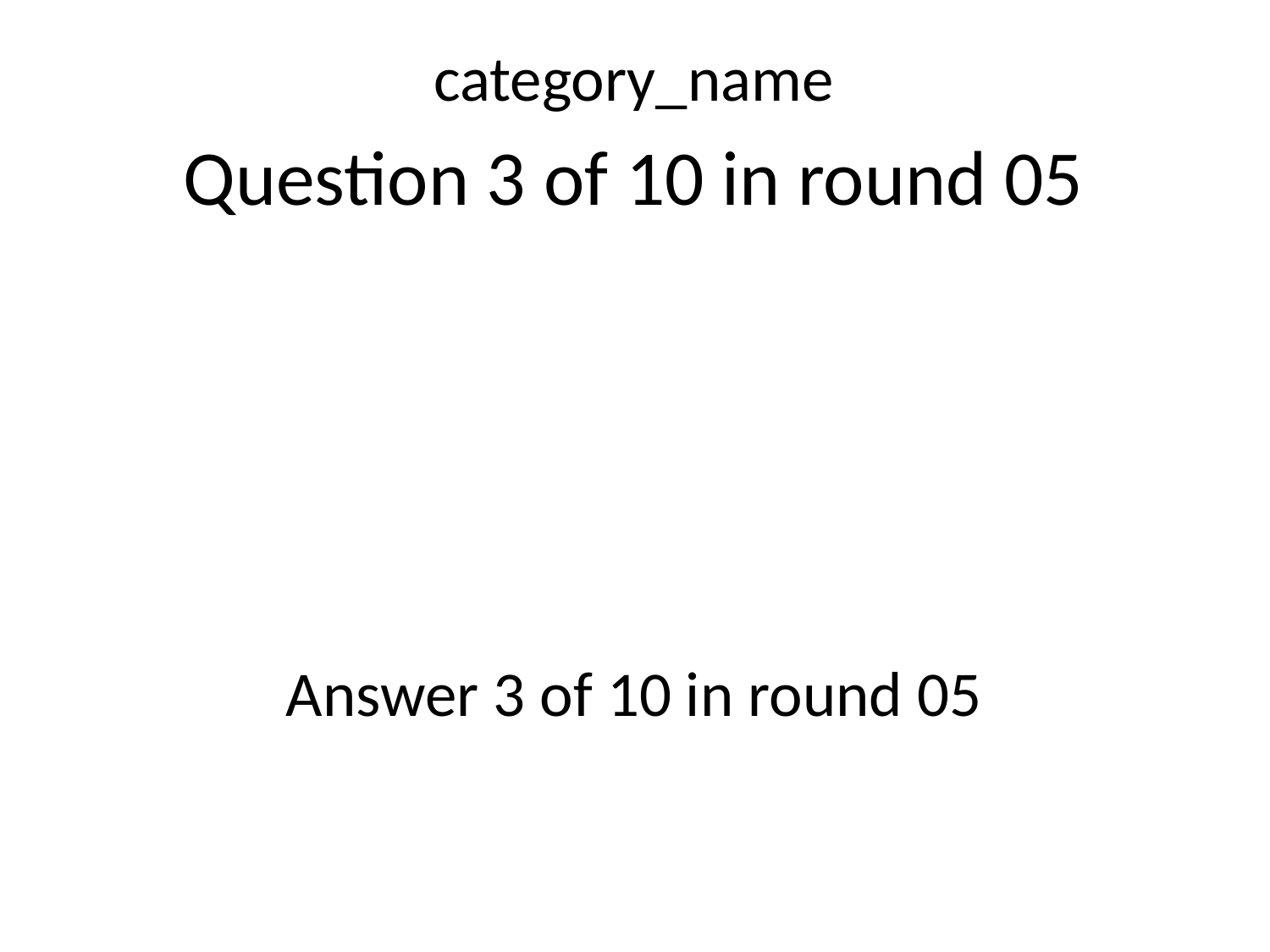

category_name
Question 3 of 10 in round 05
Answer 3 of 10 in round 05